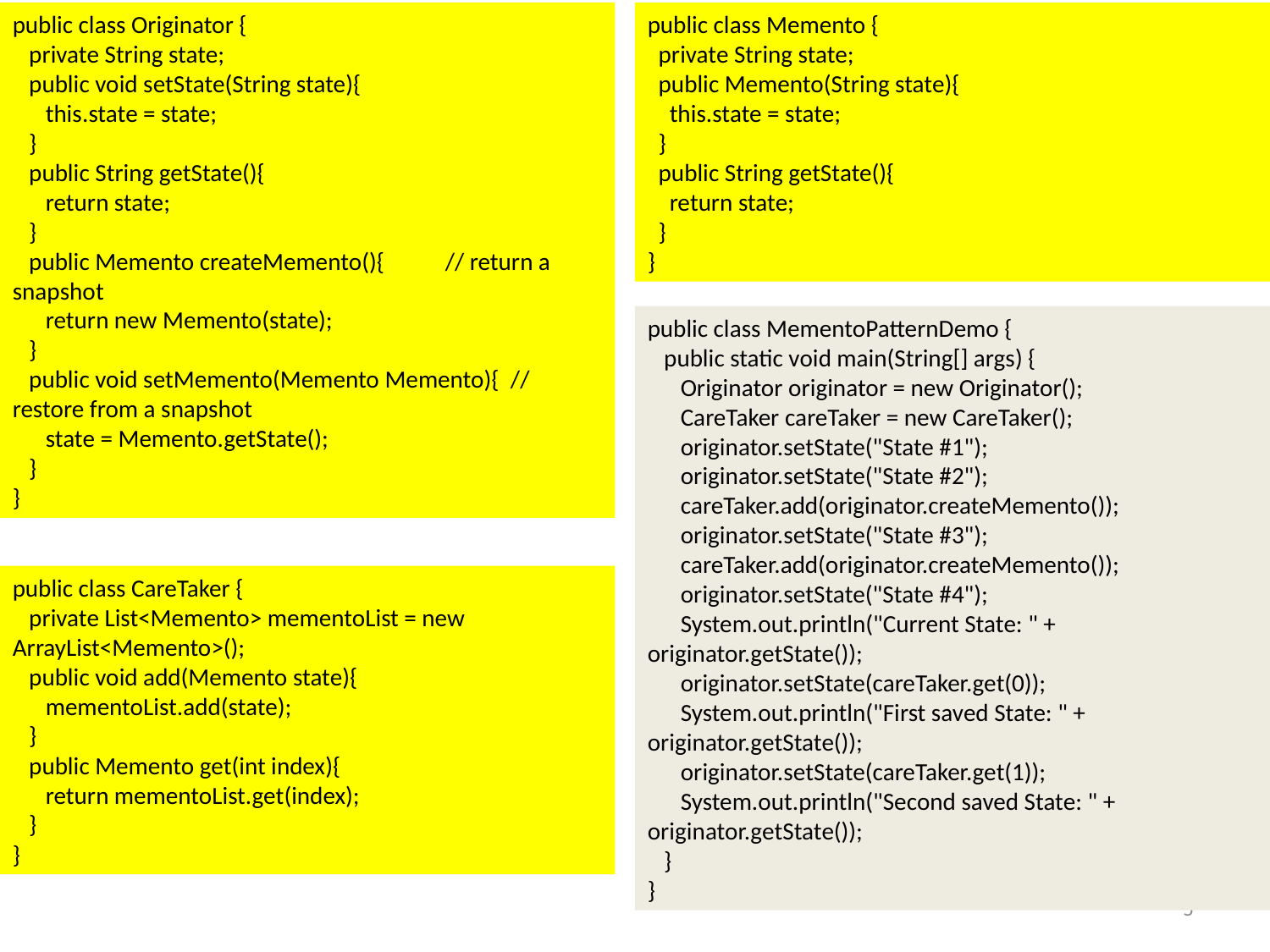

public class Originator {
   private String state;
   public void setState(String state){
      this.state = state;
   }
   public String getState(){
      return state;
   }
   public Memento createMemento(){           // return a snapshot
      return new Memento(state);
   }
   public void setMemento(Memento Memento){  // restore from a snapshot
      state = Memento.getState();
   }
}
public class Memento {
  private String state;
  public Memento(String state){
    this.state = state;
  }
  public String getState(){
    return state;
  }
}
public class MementoPatternDemo {
   public static void main(String[] args) {
      Originator originator = new Originator();
      CareTaker careTaker = new CareTaker();
      originator.setState("State #1");
      originator.setState("State #2");
      careTaker.add(originator.createMemento());
      originator.setState("State #3");
      careTaker.add(originator.createMemento());
      originator.setState("State #4");
      System.out.println("Current State: " + originator.getState());
      originator.setState(careTaker.get(0));
      System.out.println("First saved State: " + originator.getState());
      originator.setState(careTaker.get(1));
      System.out.println("Second saved State: " + originator.getState());
   }
}
public class CareTaker {
   private List<Memento> mementoList = new ArrayList<Memento>();
   public void add(Memento state){
      mementoList.add(state);
   }
   public Memento get(int index){
      return mementoList.get(index);
   }
}
5